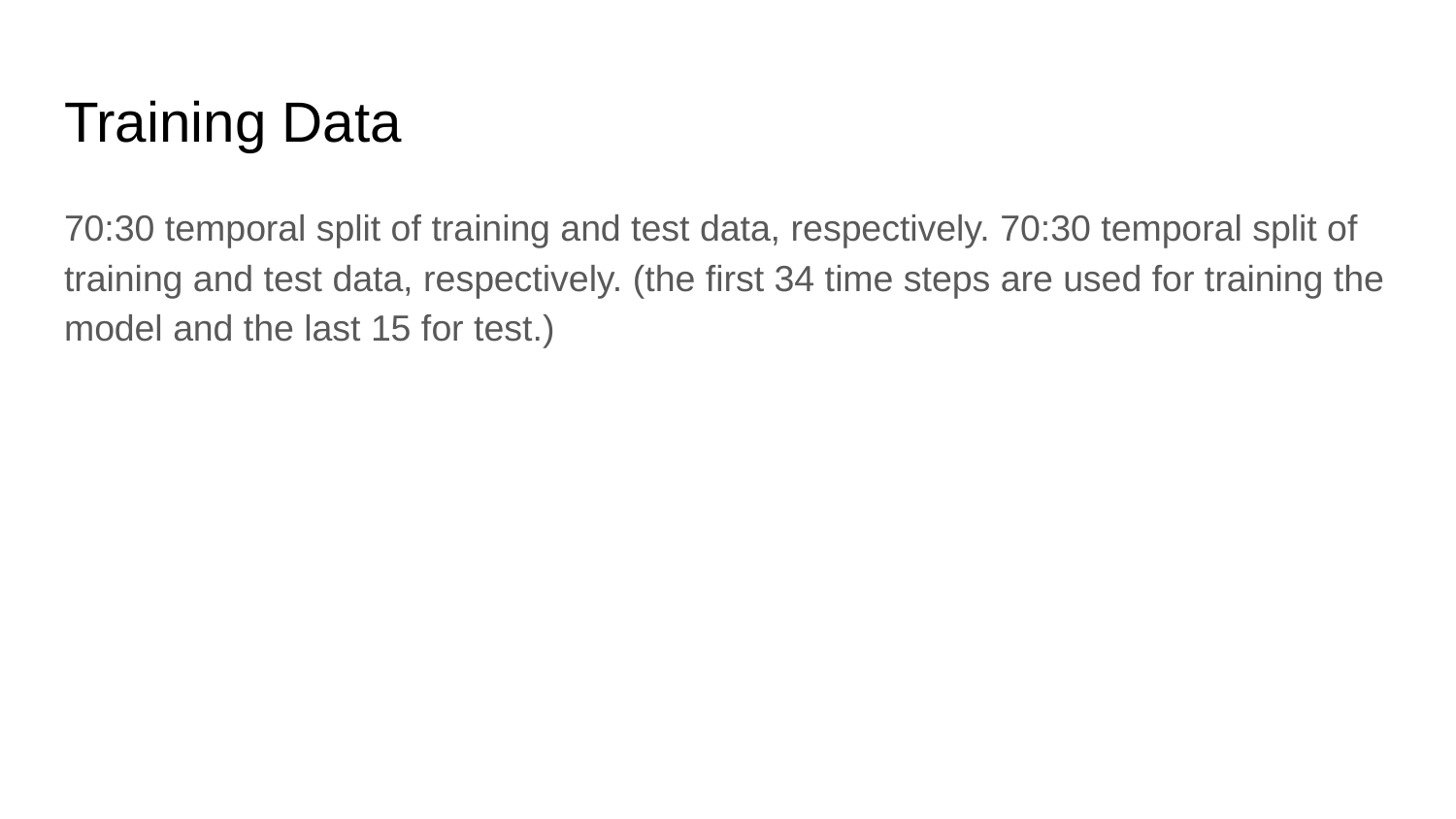

# Training Data
70:30 temporal split of training and test data, respectively. 70:30 temporal split of training and test data, respectively. (the first 34 time steps are used for training the model and the last 15 for test.)